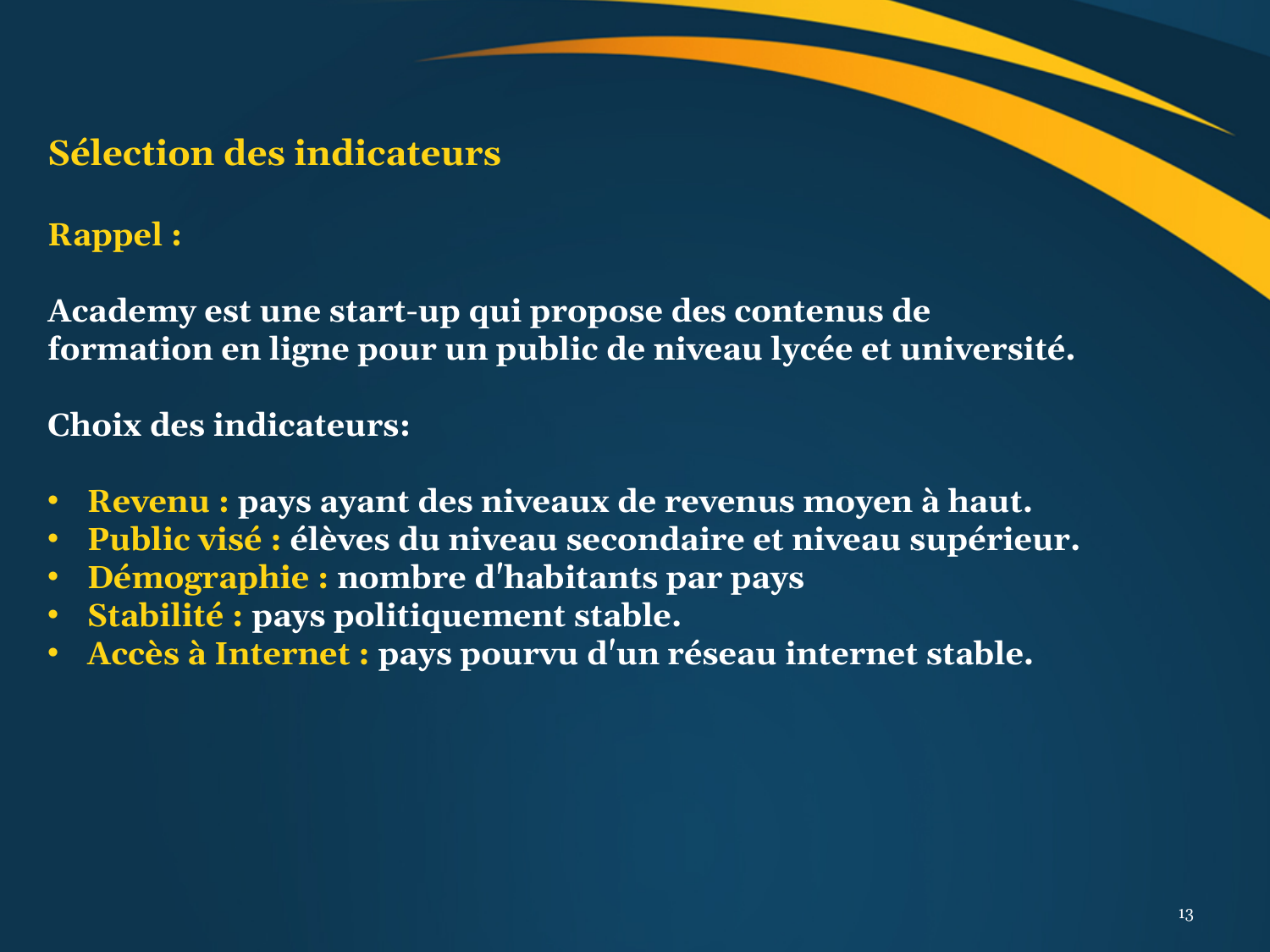

Sélection des indicateurs

Rappel :

Academy est une start-up qui propose des contenus de formation en ligne pour un public de niveau lycée et université.

Choix des indicateurs:

Revenu : pays ayant des niveaux de revenus moyen à haut.
Public visé : élèves du niveau secondaire et niveau supérieur.
Démographie : nombre d'habitants par pays
Stabilité : pays politiquement stable.
Accès à Internet : pays pourvu d'un réseau internet stable.
13